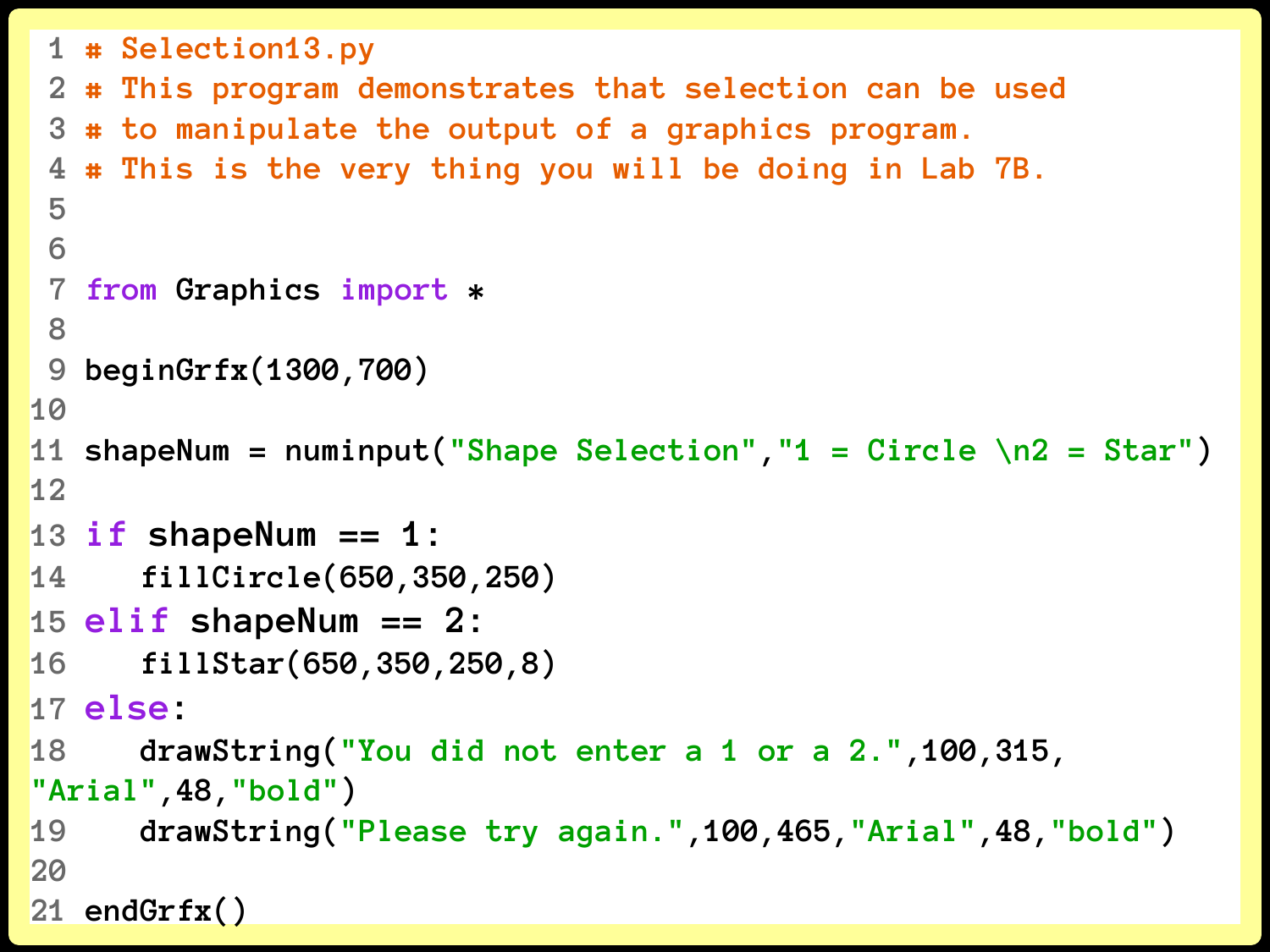

1 # Selection13.py
 2 # This program demonstrates that selection can be used
 3 # to manipulate the output of a graphics program.
 4 # This is the very thing you will be doing in Lab 7B.
 5
 6
 7 from Graphics import *
 8
 9 beginGrfx(1300,700)
10
11 shapeNum = numinput("Shape Selection","1 = Circle \n2 = Star")
12
13 if shapeNum == 1:
14    fillCircle(650,350,250)
15 elif shapeNum == 2:
16    fillStar(650,350,250,8)
17 else:
18    drawString("You did not enter a 1 or a 2.",100,315, "Arial",48,"bold")
19    drawString("Please try again.",100,465,"Arial",48,"bold")
20
21 endGrfx()